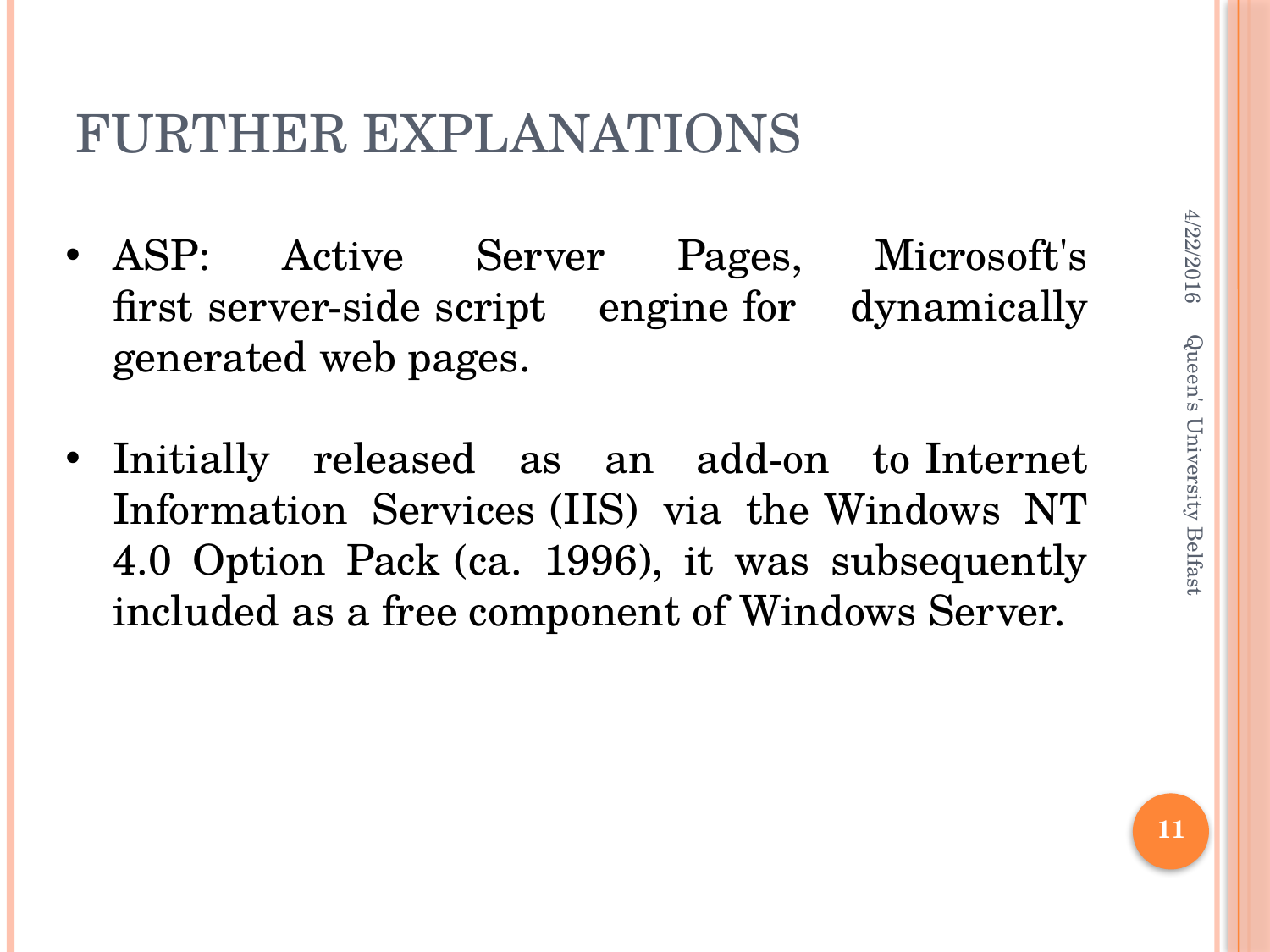

# Further explanations
4/22/2016
ASP: Active Server Pages, Microsoft's first server-side script engine for dynamically generated web pages.

Initially released as an add-on to Internet Information Services (IIS) via the Windows NT 4.0 Option Pack (ca. 1996), it was subsequently included as a free component of Windows Server.
Queen's University Belfast
11